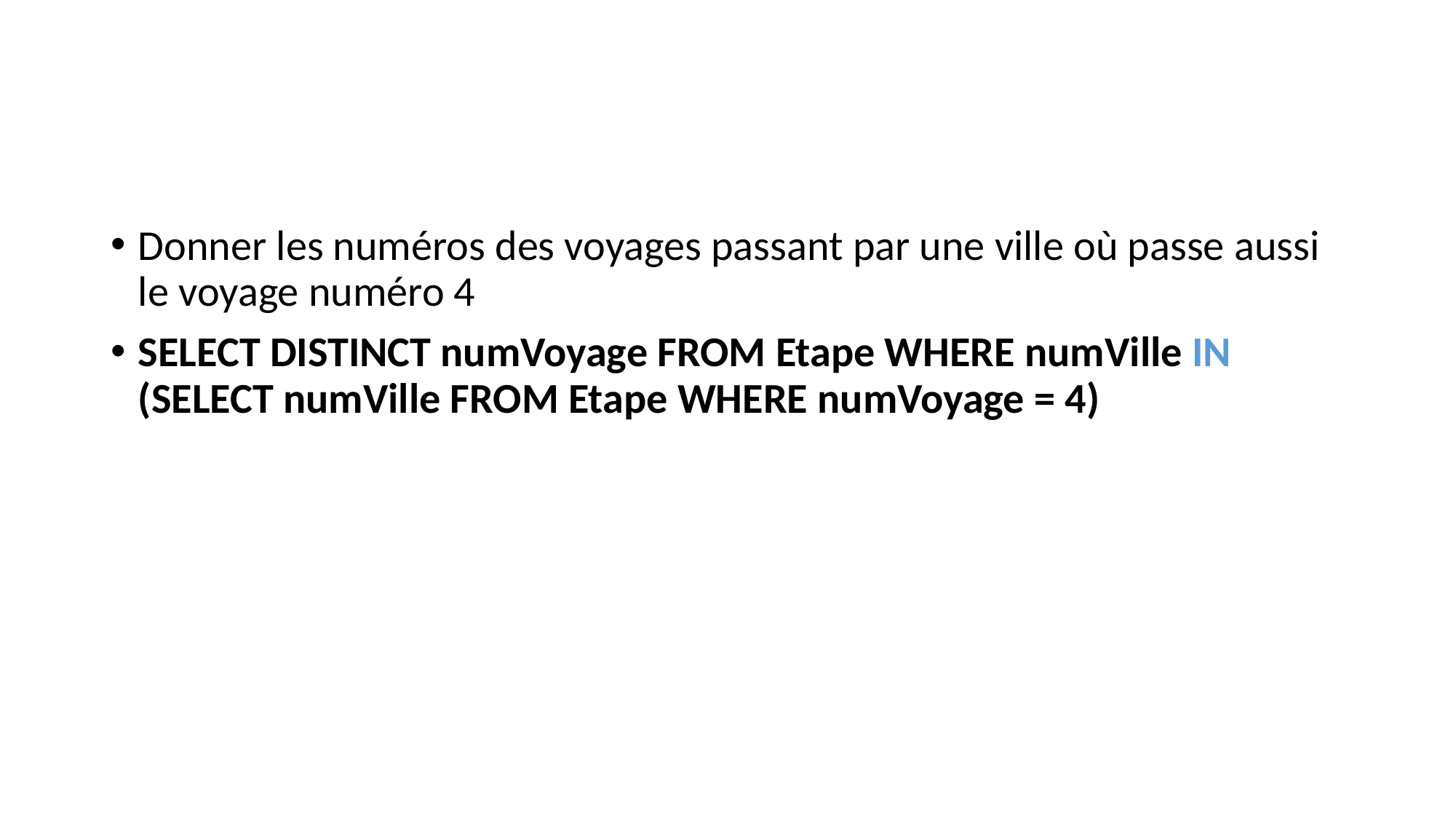

#
Donner les numéros des voyages passant par une ville où passe aussi le voyage numéro 4
SELECT DISTINCT numVoyage FROM Etape WHERE numVille IN (SELECT numVille FROM Etape WHERE numVoyage = 4)